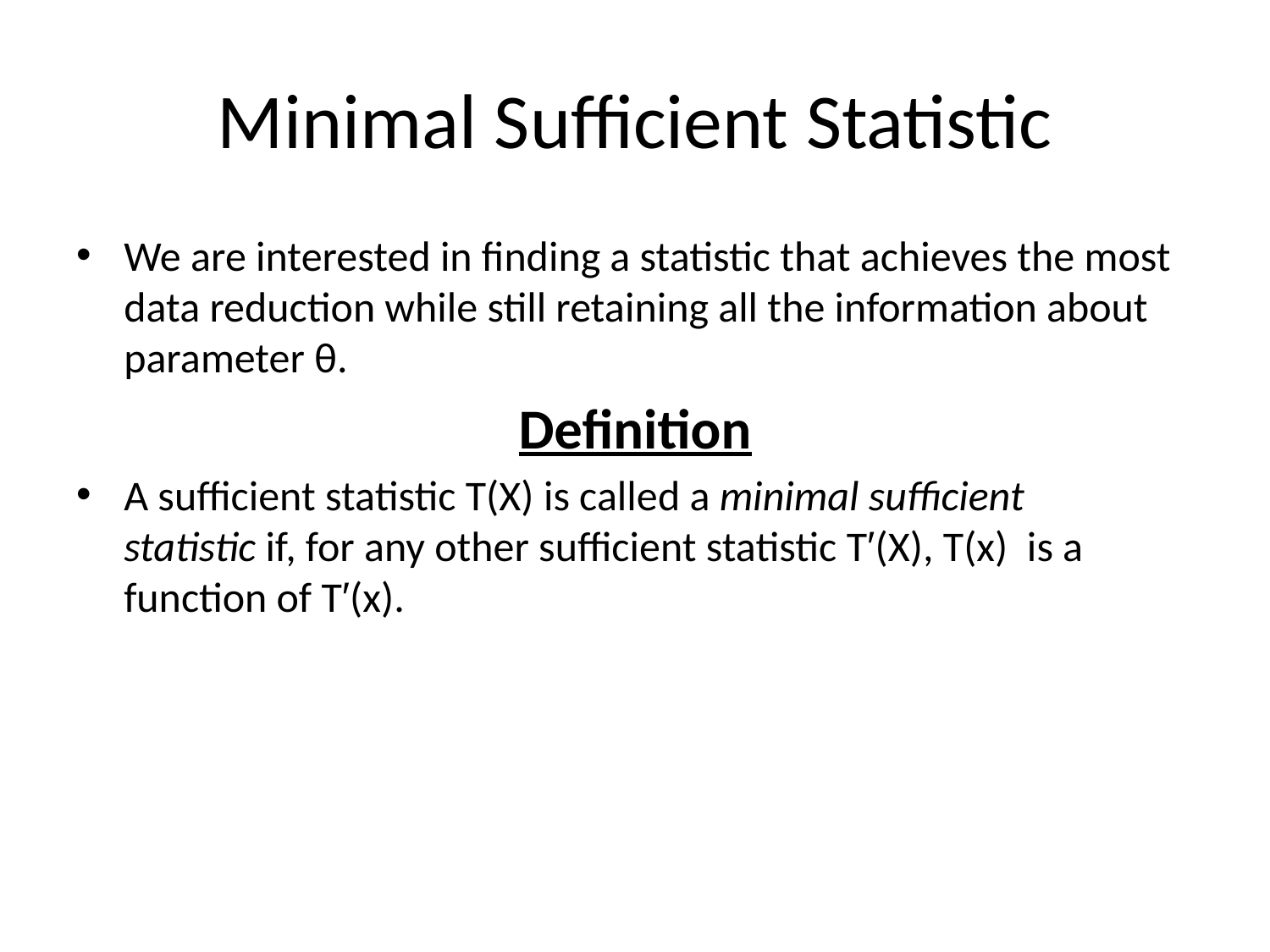

# Minimal Sufficient Statistic
We are interested in finding a statistic that achieves the most data reduction while still retaining all the information about parameter θ.
Definition
A sufficient statistic T(X) is called a minimal sufficient statistic if, for any other sufficient statistic T′(X), T(x)  is a function of T′(x).